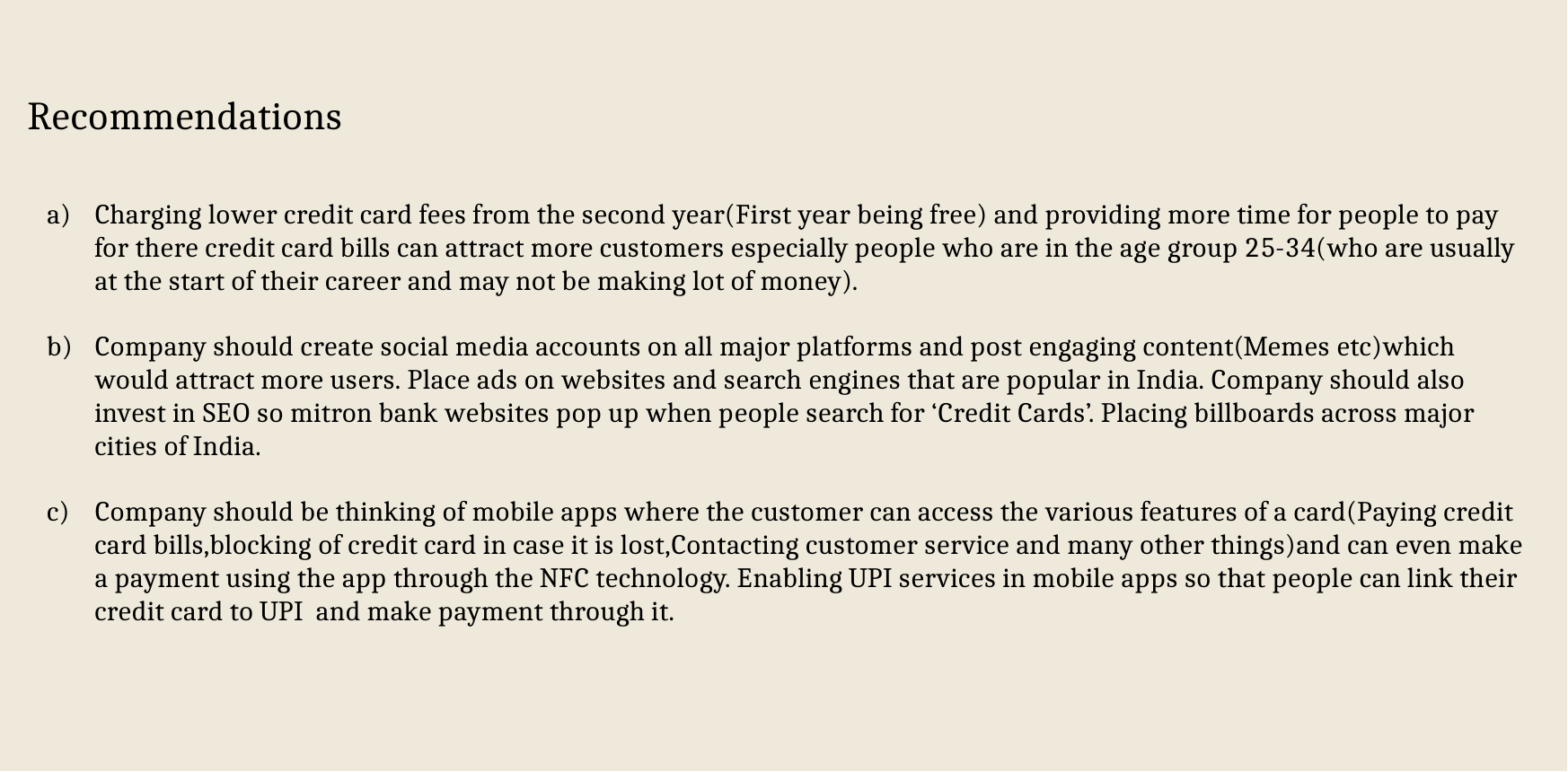

# Recommendations
Charging lower credit card fees from the second year(First year being free) and providing more time for people to pay for there credit card bills can attract more customers especially people who are in the age group 25-34(who are usually at the start of their career and may not be making lot of money).

Company should create social media accounts on all major platforms and post engaging content(Memes etc)which would attract more users. Place ads on websites and search engines that are popular in India. Company should also invest in SEO so mitron bank websites pop up when people search for ‘Credit Cards’. Placing billboards across major cities of India.

Company should be thinking of mobile apps where the customer can access the various features of a card(Paying credit card bills,blocking of credit card in case it is lost,Contacting customer service and many other things)and can even make a payment using the app through the NFC technology. Enabling UPI services in mobile apps so that people can link their credit card to UPI  and make payment through it.